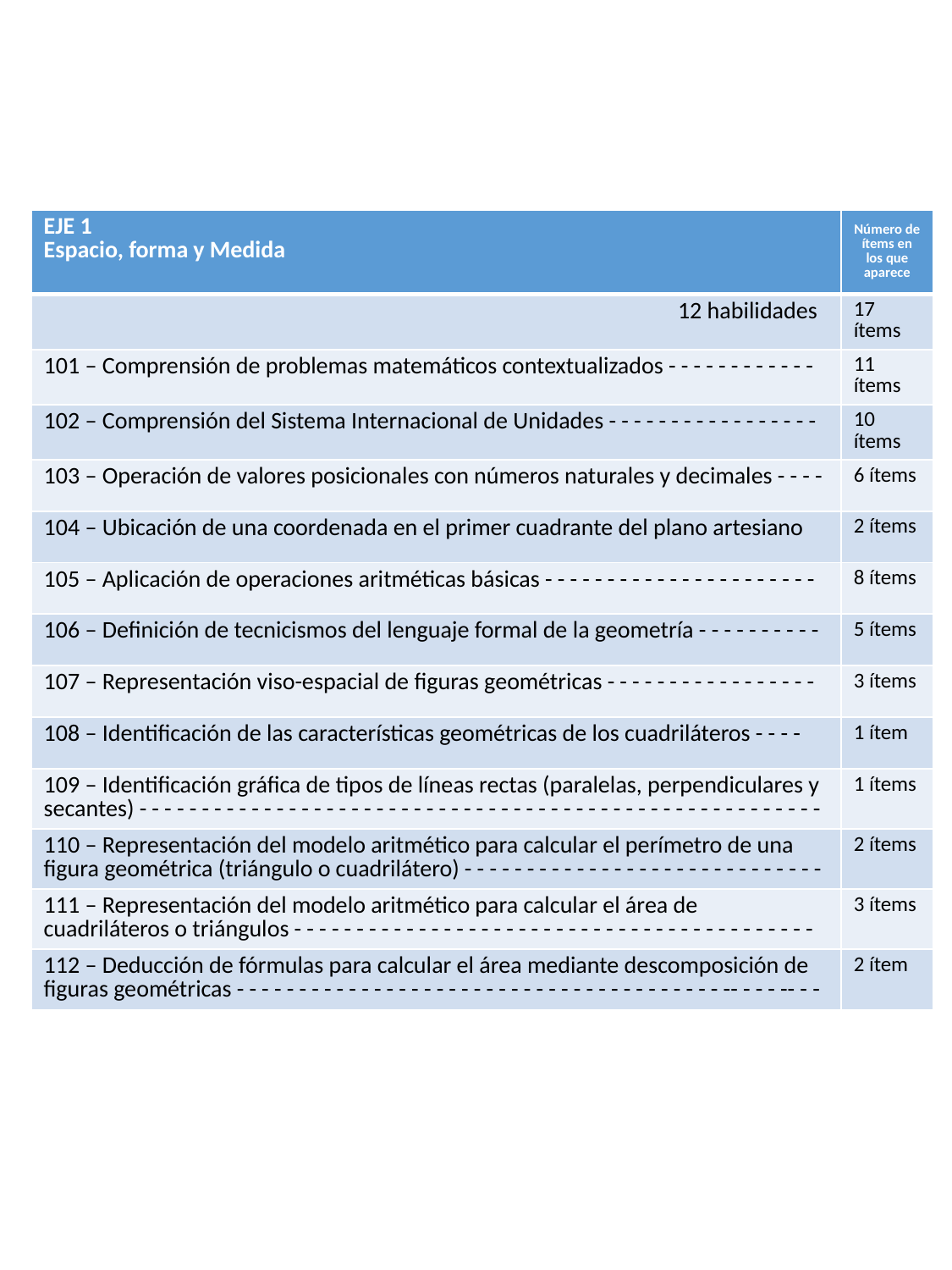

| EJE 1 Espacio, forma y Medida | Número de ítems en los que aparece |
| --- | --- |
| 12 habilidades | 17 ítems |
| 101 – Comprensión de problemas matemáticos contextualizados - - - - - - - - - - - - | 11 ítems |
| 102 – Comprensión del Sistema Internacional de Unidades - - - - - - - - - - - - - - - - - | 10 ítems |
| 103 – Operación de valores posicionales con números naturales y decimales - - - - | 6 ítems |
| 104 – Ubicación de una coordenada en el primer cuadrante del plano artesiano | 2 ítems |
| 105 – Aplicación de operaciones aritméticas básicas - - - - - - - - - - - - - - - - - - - - - - | 8 ítems |
| 106 – Definición de tecnicismos del lenguaje formal de la geometría - - - - - - - - - - | 5 ítems |
| 107 – Representación viso-espacial de figuras geométricas - - - - - - - - - - - - - - - - - | 3 ítems |
| 108 – Identificación de las características geométricas de los cuadriláteros - - - - | 1 ítem |
| 109 – Identificación gráfica de tipos de líneas rectas (paralelas, perpendiculares y secantes) - - - - - - - - - - - - - - - - - - - - - - - - - - - - - - - - - - - - - - - - - - - - - - - - - - - - - - - | 1 ítems |
| 110 – Representación del modelo aritmético para calcular el perímetro de una figura geométrica (triángulo o cuadrilátero) - - - - - - - - - - - - - - - - - - - - - - - - - - - - - | 2 ítems |
| 111 – Representación del modelo aritmético para calcular el área de cuadriláteros o triángulos - - - - - - - - - - - - - - - - - - - - - - - - - - - - - - - - - - - - - - - - - - | 3 ítems |
| 112 – Deducción de fórmulas para calcular el área mediante descomposición de figuras geométricas - - - - - - - - - - - - - - - - - - - - - - - - - - - - - - - - - - - - - - - -- - - - -- - - | 2 ítem |